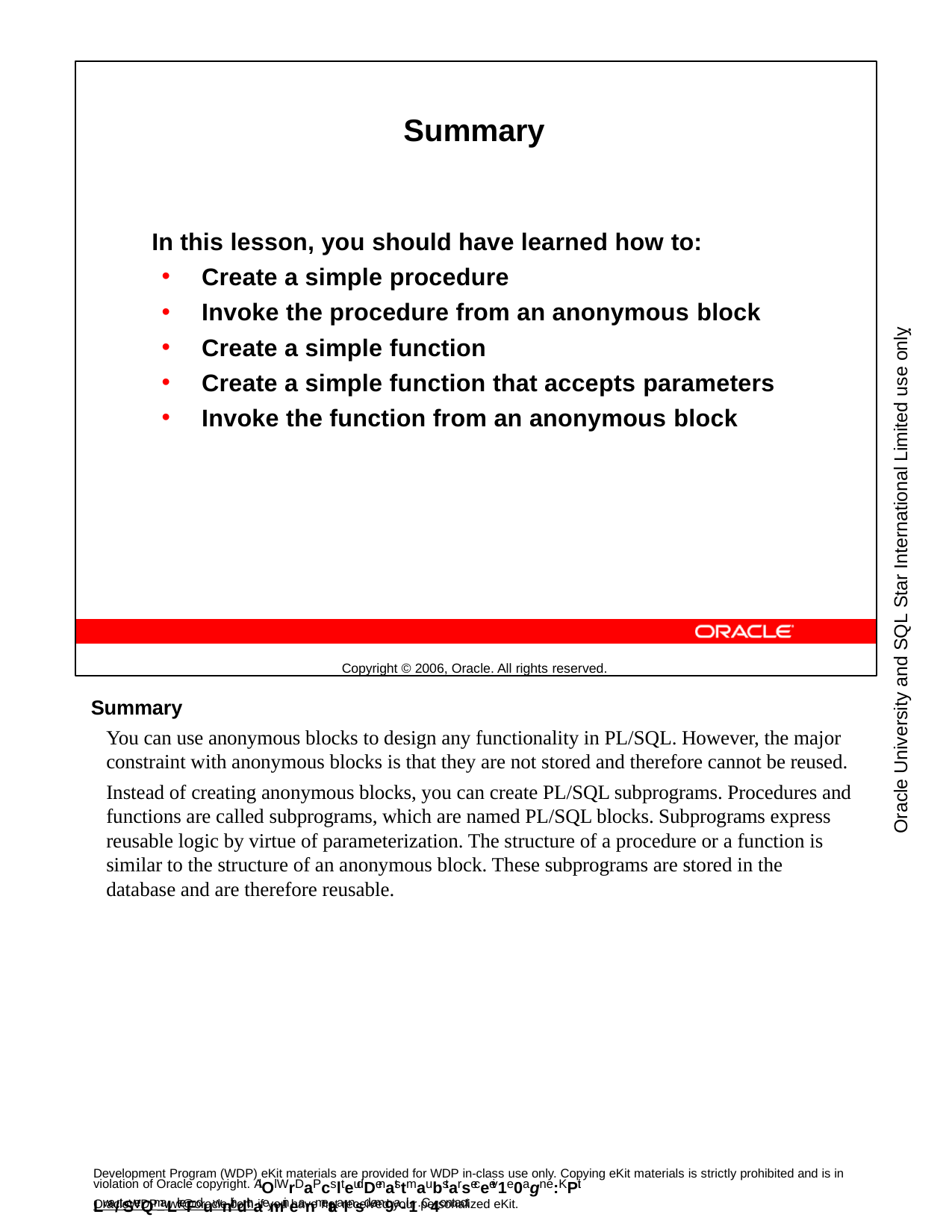

Summary

In this lesson, you should have learned how to:
Create a simple procedure
Invoke the procedure from an anonymous block
Create a simple function
Create a simple function that accepts parameters
Invoke the function from an anonymous block

Copyright © 2006, Oracle. All rights reserved.
Oracle University and SQL Star International Limited use onlyฺ

Summary
You can use anonymous blocks to design any functionality in PL/SQL. However, the major  constraint with anonymous blocks is that they are not stored and therefore cannot be reused.
Instead of creating anonymous blocks, you can create PL/SQL subprograms. Procedures and  functions are called subprograms, which are named PL/SQL blocks. Subprograms express  reusable logic by virtue of parameterization. The structure of a procedure or a function is  similar to the structure of an anonymous block. These subprograms are stored in the  database and are therefore reusable.
Development Program (WDP) eKit materials are provided for WDP in-class use only. Copying eKit materials is strictly prohibited and is in
violation of Oracle copyright. AlOl WrDaPcslteudDenatstmaubstarseceeiv1e0agn e:KPit Lwa/tSerQmaLrkeFduwnithdthaemir neanmetaalnsd em9a-il1. C4ontact
OracleWDP_ww@oracle.com if you have not received your personalized eKit.